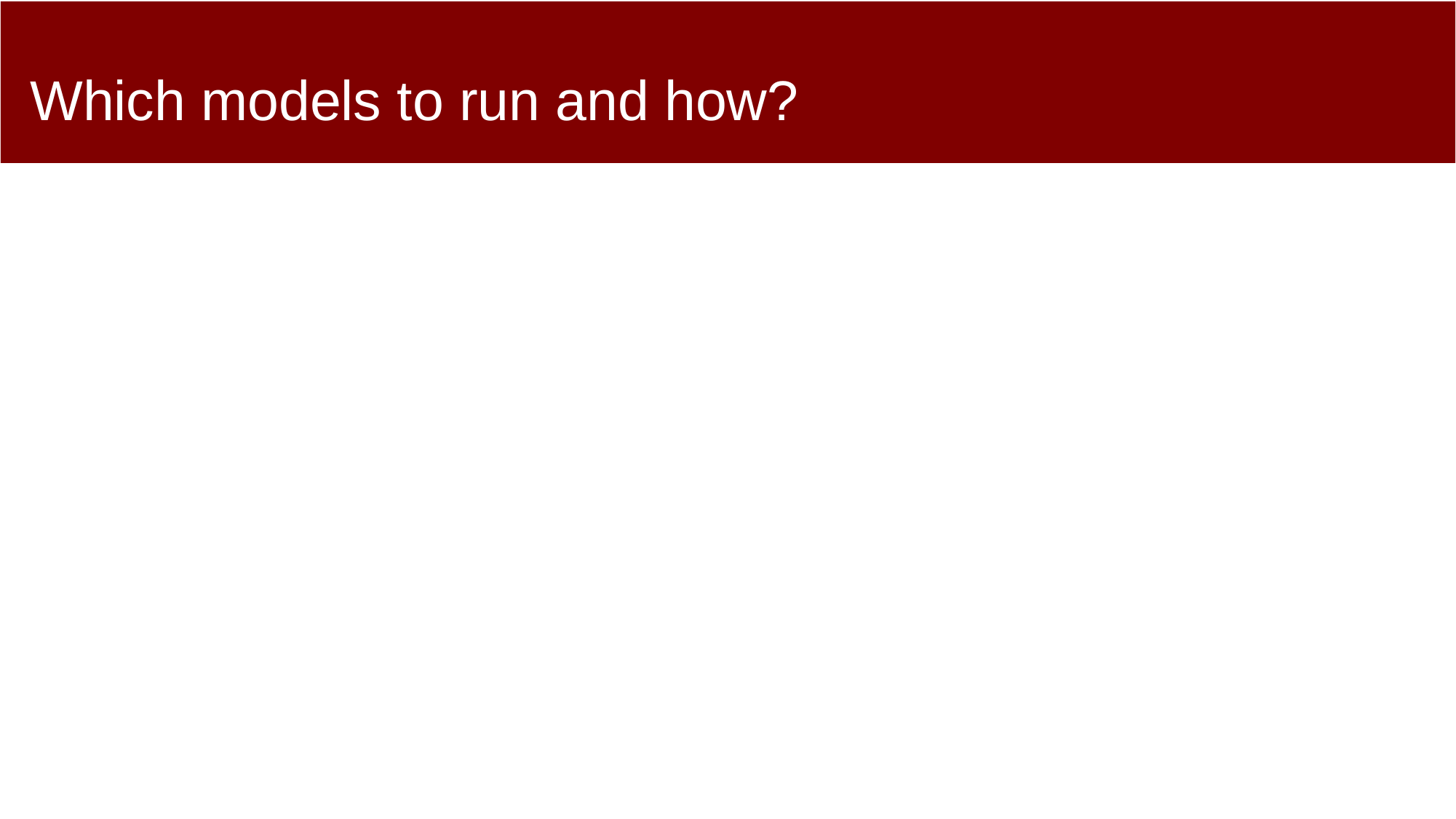

# Which models to run and how?